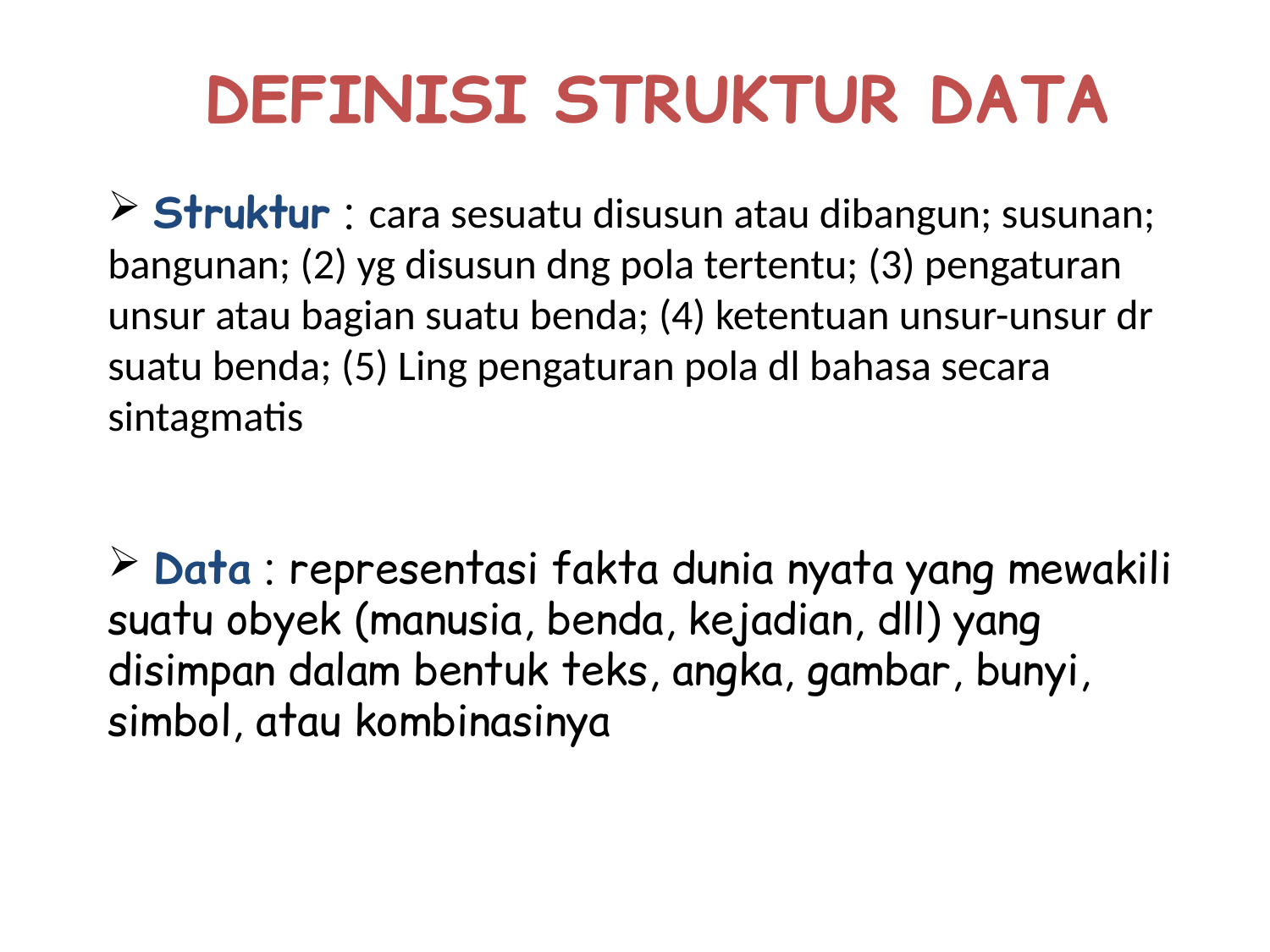

DEFINISI STRUKTUR DATA

 Struktur : cara sesuatu disusun atau dibangun; susunan; bangunan; (2) yg disusun dng pola tertentu; (3) pengaturan unsur atau bagian suatu benda; (4) ketentuan unsur-unsur dr suatu benda; (5) Ling pengaturan pola dl bahasa secara sintagmatis

 Data : representasi fakta dunia nyata yang mewakili suatu obyek (manusia, benda, kejadian, dll) yang disimpan dalam bentuk teks, angka, gambar, bunyi, simbol, atau kombinasinya